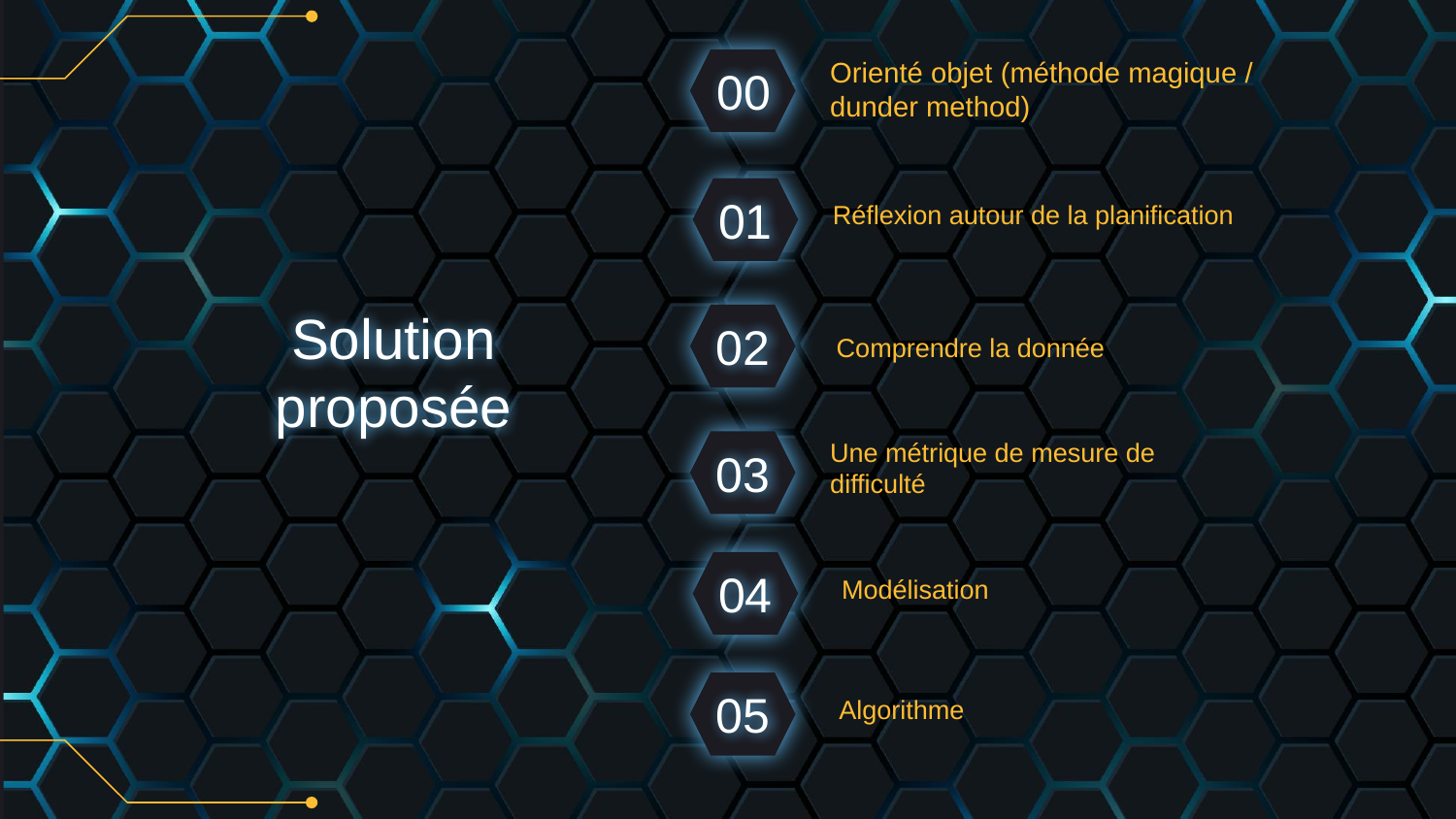

00
Orienté objet (méthode magique / dunder method)

01
Réflexion autour de la planification
Solution proposée

02
Comprendre la donnée

# 03
Une métrique de mesure de difficulté

04
Modélisation

05
Algorithme